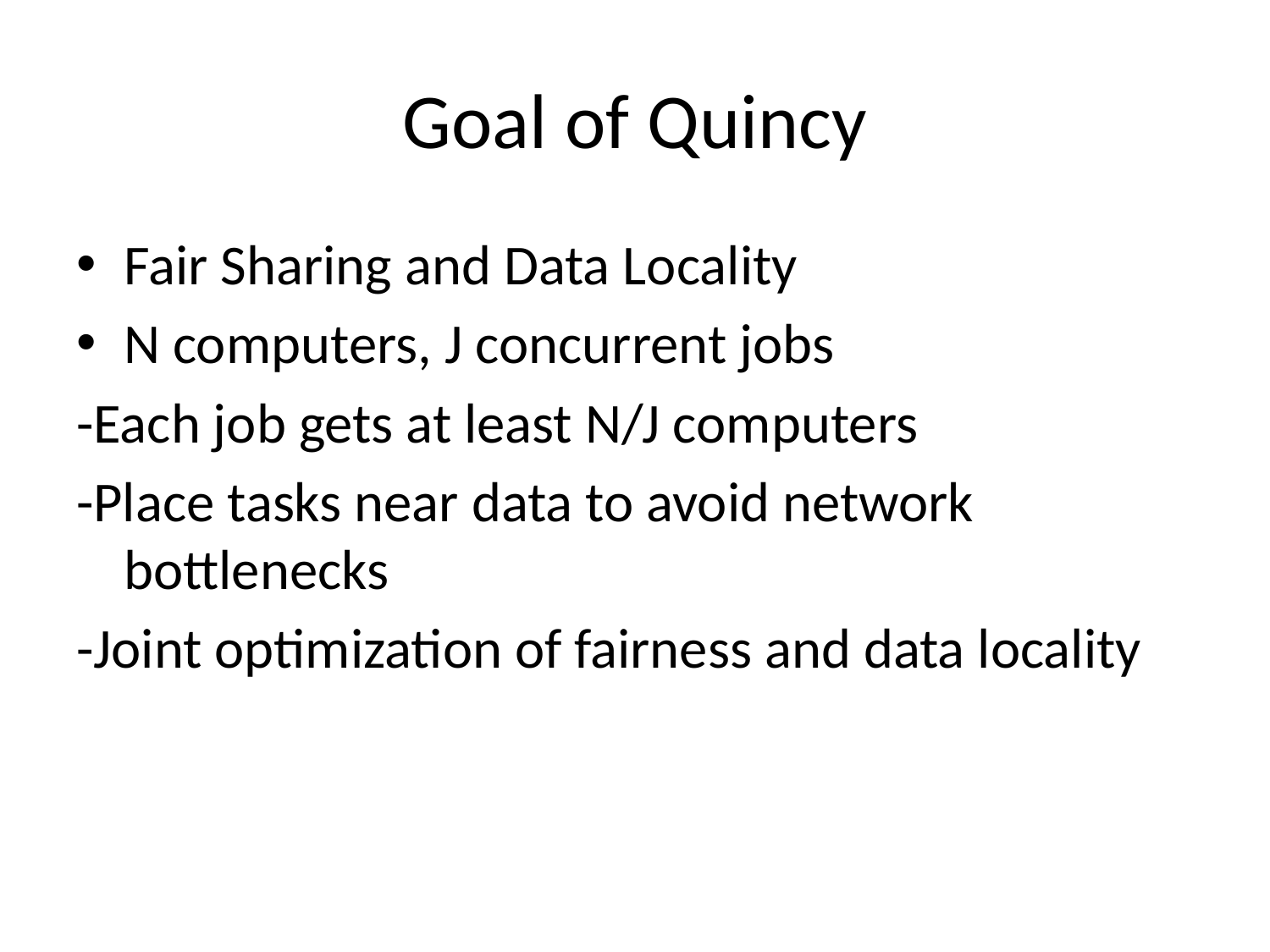

# Goal of Quincy
Fair Sharing and Data Locality
N computers, J concurrent jobs
-Each job gets at least N/J computers
-Place tasks near data to avoid network bottlenecks
-Joint optimization of fairness and data locality